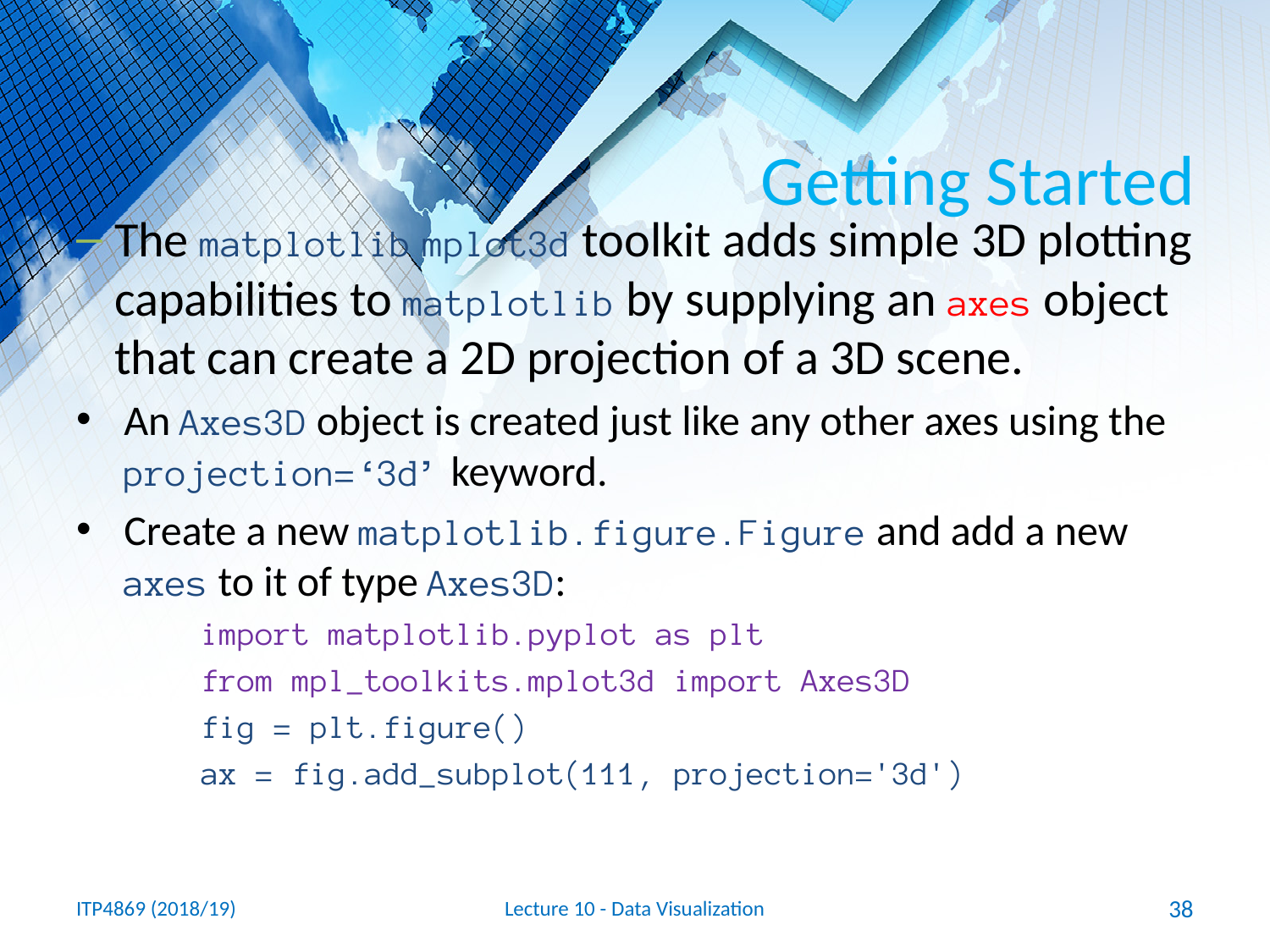

# Getting Started
The matplotlib mplot3d toolkit adds simple 3D plotting capabilities to matplotlib by supplying an axes object that can create a 2D projection of a 3D scene.
An Axes3D object is created just like any other axes using the projection=‘3d’ keyword.
Create a new matplotlib.figure.Figure and add a new axes to it of type Axes3D:
import matplotlib.pyplot as plt
from mpl_toolkits.mplot3d import Axes3D
fig = plt.figure()
ax = fig.add_subplot(111, projection='3d')
ITP4869 (2018/19)
Lecture 10 - Data Visualization
38